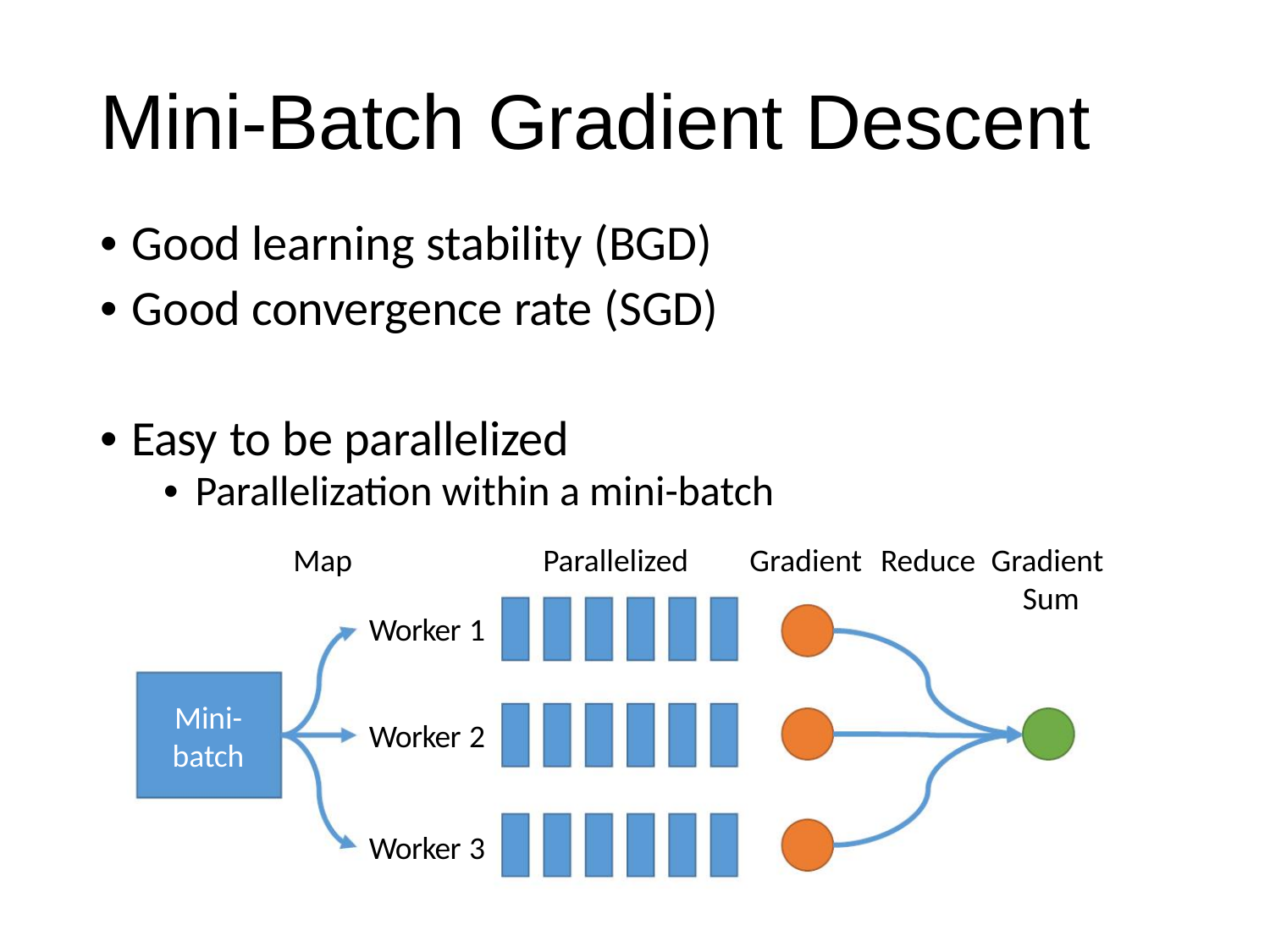

Mini-Batch Gradient Descent
• Good learning stability (BGD)
• Good convergence rate (SGD)
• Easy to be parallelized
• Parallelization within a mini-batch
Map
Parallelized
Gradient Reduce Gradient
Sum
Worker 1
Worker 2
Mini-
batch
Worker 3